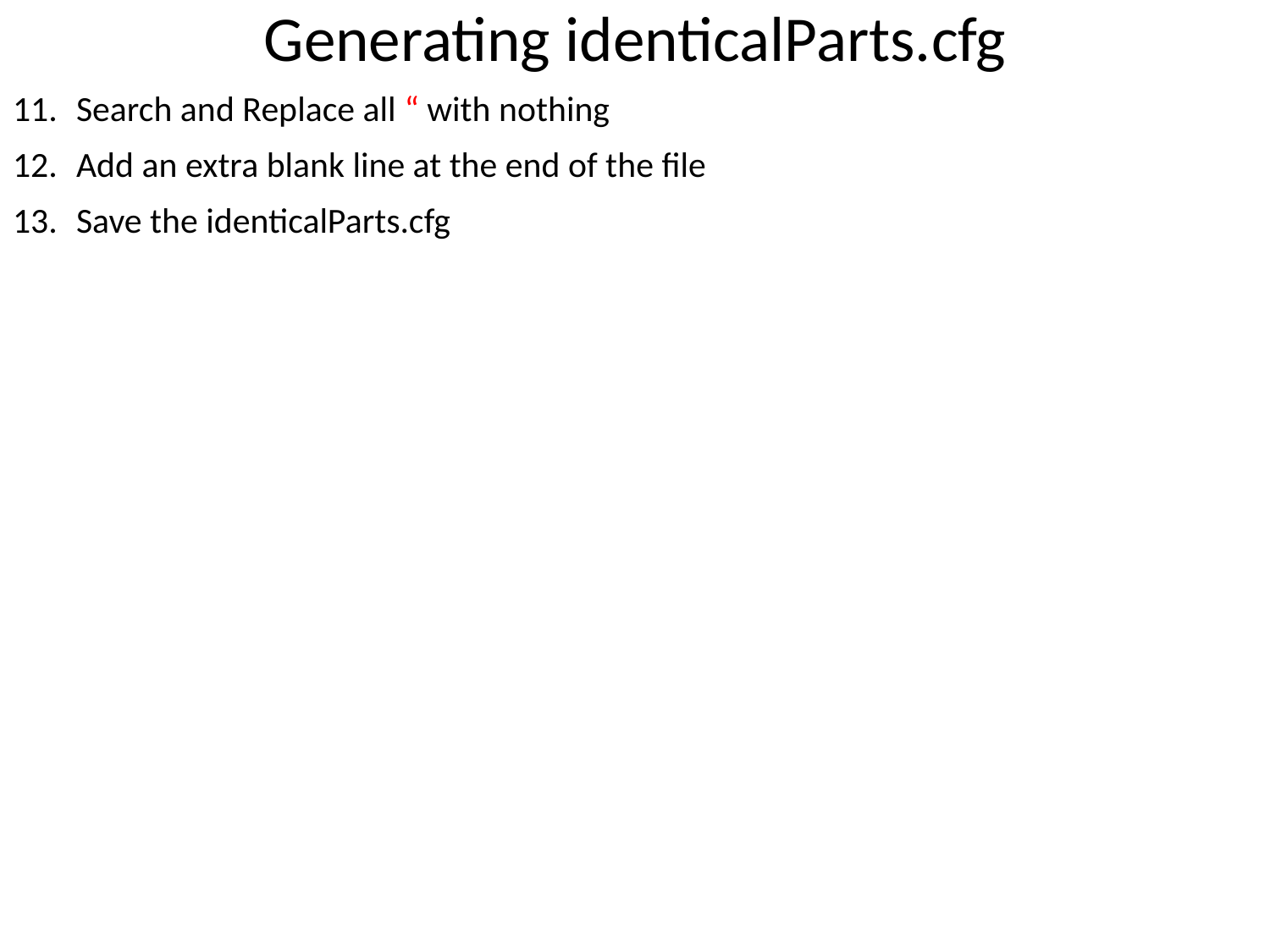

# Generating identicalParts.cfg
Search and Replace all “ with nothing
Add an extra blank line at the end of the file
Save the identicalParts.cfg